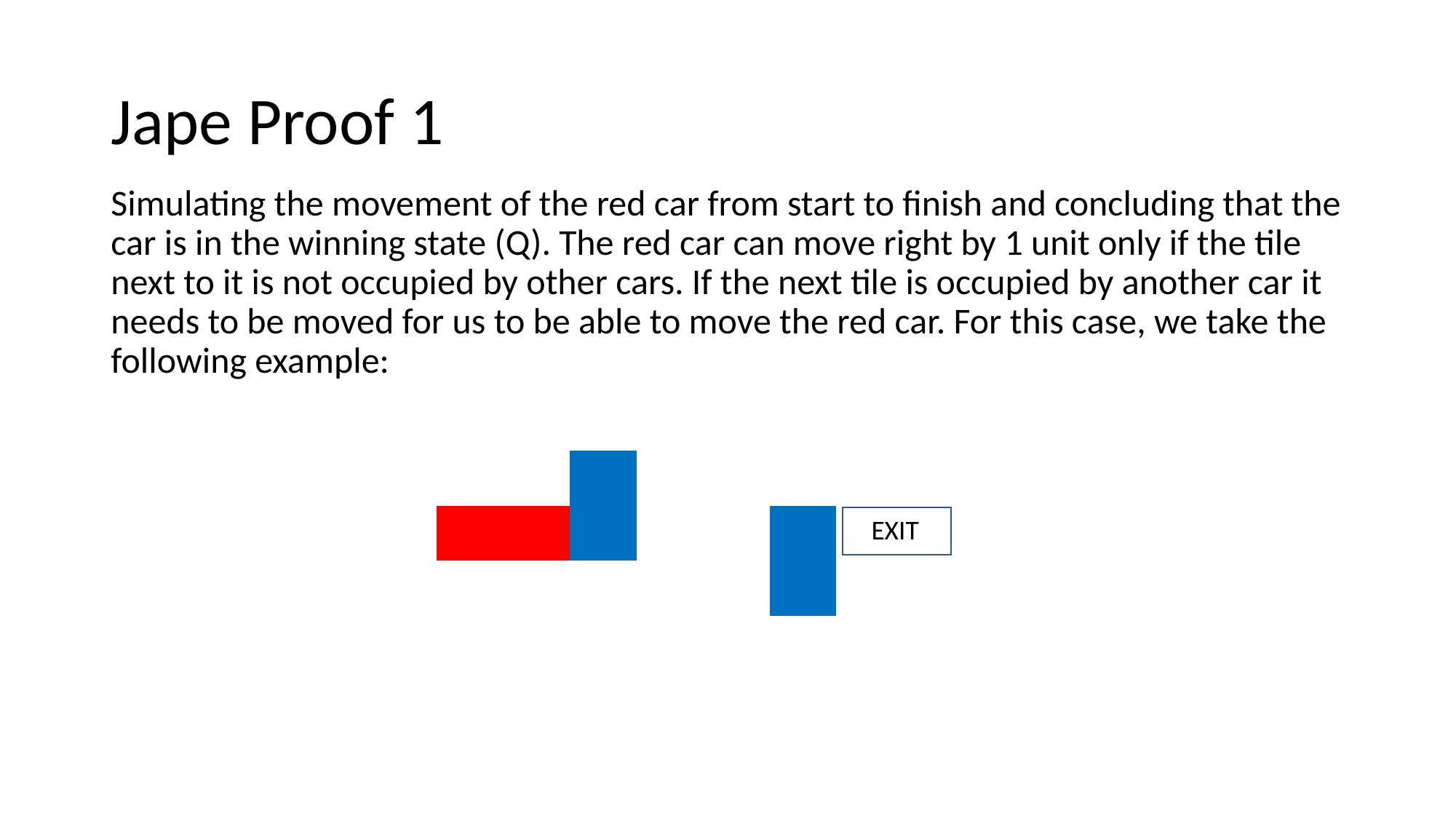

# Jape Proof 1
Simulating the movement of the red car from start to finish and concluding that the car is in the winning state (Q). The red car can move right by 1 unit only if the tile next to it is not occupied by other cars. If the next tile is occupied by another car it needs to be moved for us to be able to move the red car. For this case, we take the following example:
|  |  |  |  |  |  |
| --- | --- | --- | --- | --- | --- |
|  |  |  |  |  |  |
|  |  |  |  |  |  |
|  |  |  |  |  |  |
|  |  |  |  |  |  |
|  |  |  |  |  |  |

EXIT